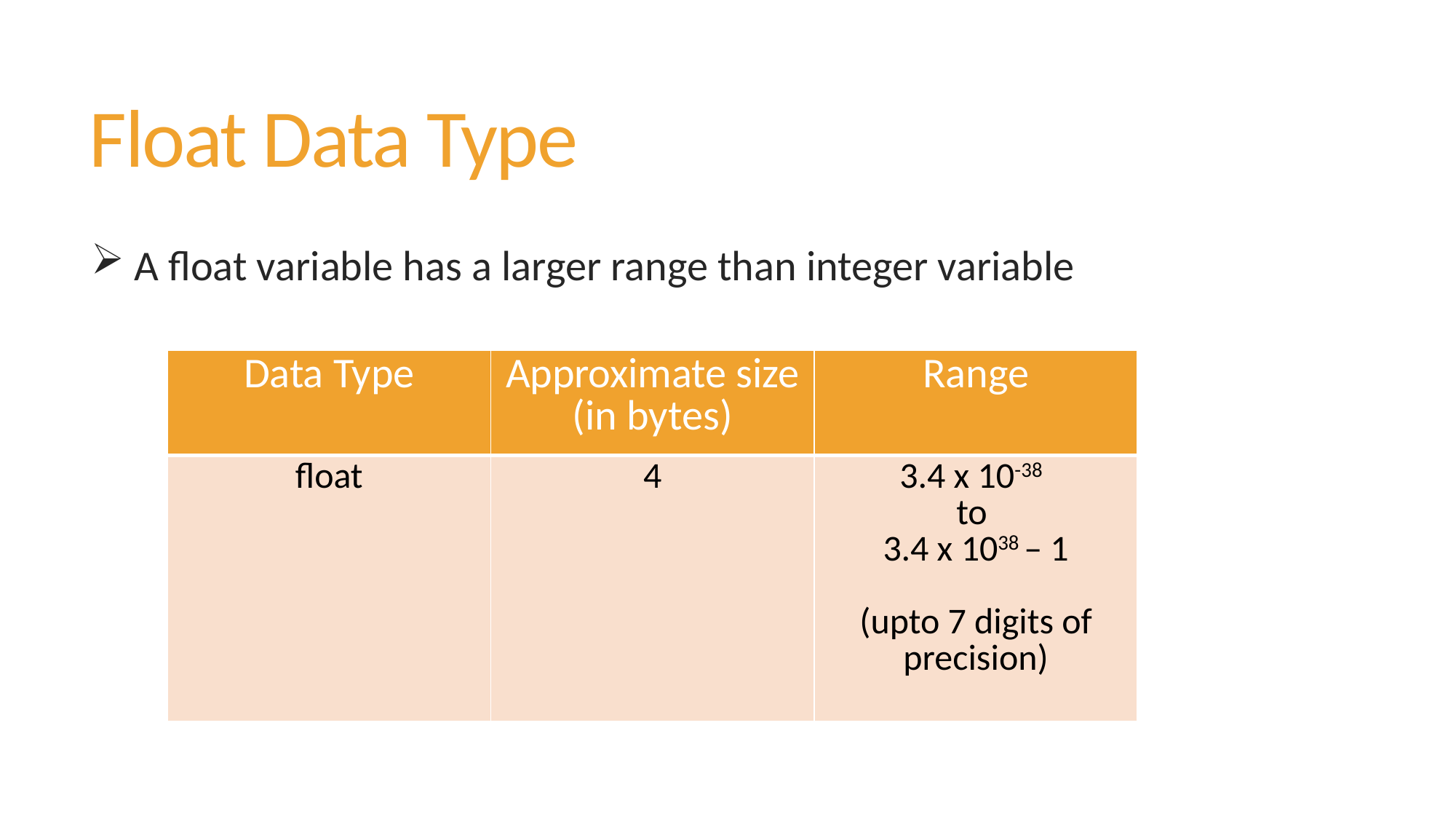

# Float Data Type
 A float variable has a larger range than integer variable

| Data Type | Approximate size (in bytes) | Range |
| --- | --- | --- |
| float | 4 | 3.4 x 10-38 to 3.4 x 1038 – 1 (upto 7 digits of precision) |